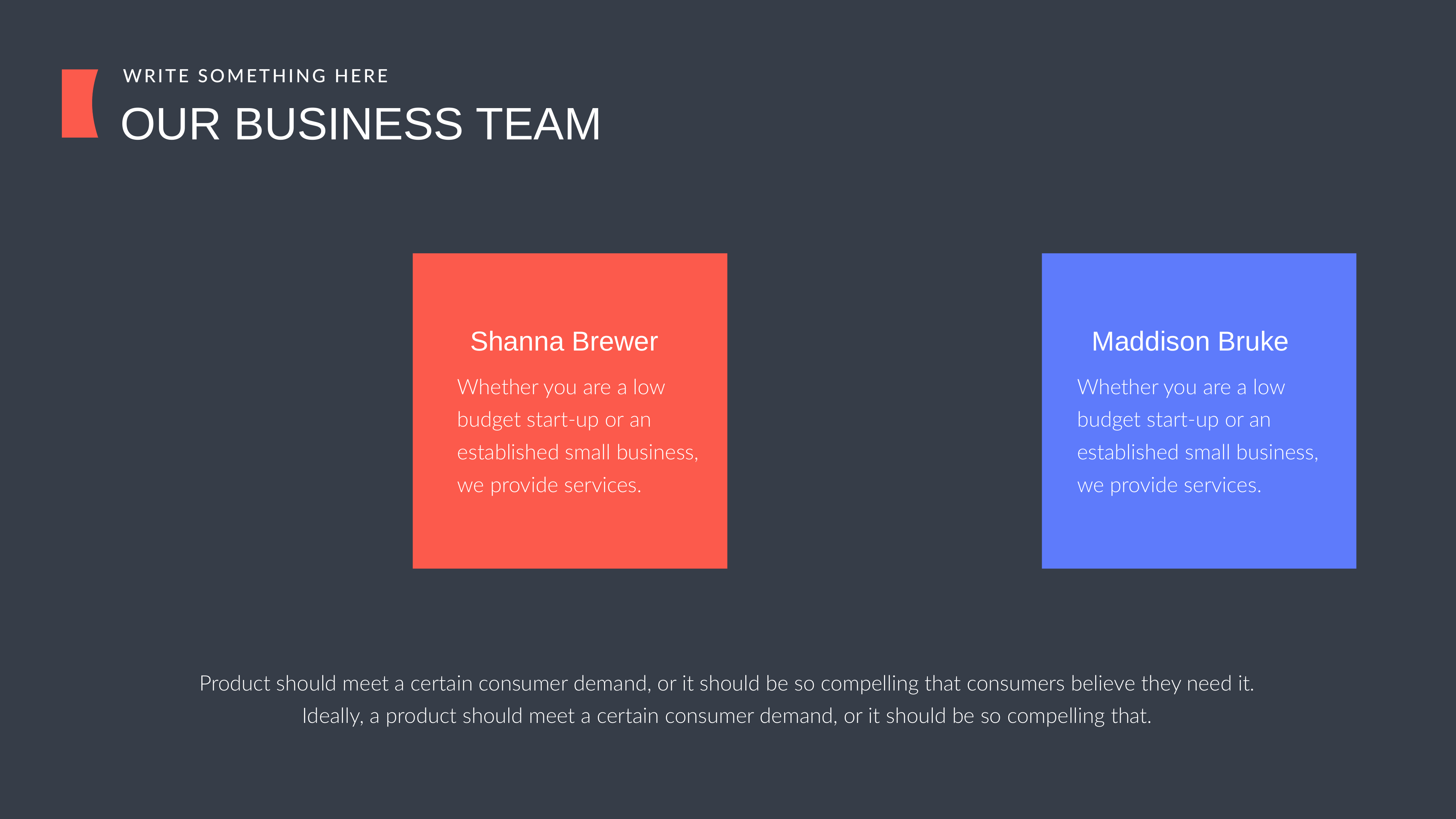

WRITE SOMETHING HERE
OUR BUSINESS TEAM

Shanna Brewer
Whether you are a low budget start-up or an established small business, we provide services.
Maddison Bruke
Whether you are a low budget start-up or an established small business, we provide services.
Product should meet a certain consumer demand, or it should be so compelling that consumers believe they need it. Ideally, a product should meet a certain consumer demand, or it should be so compelling that.